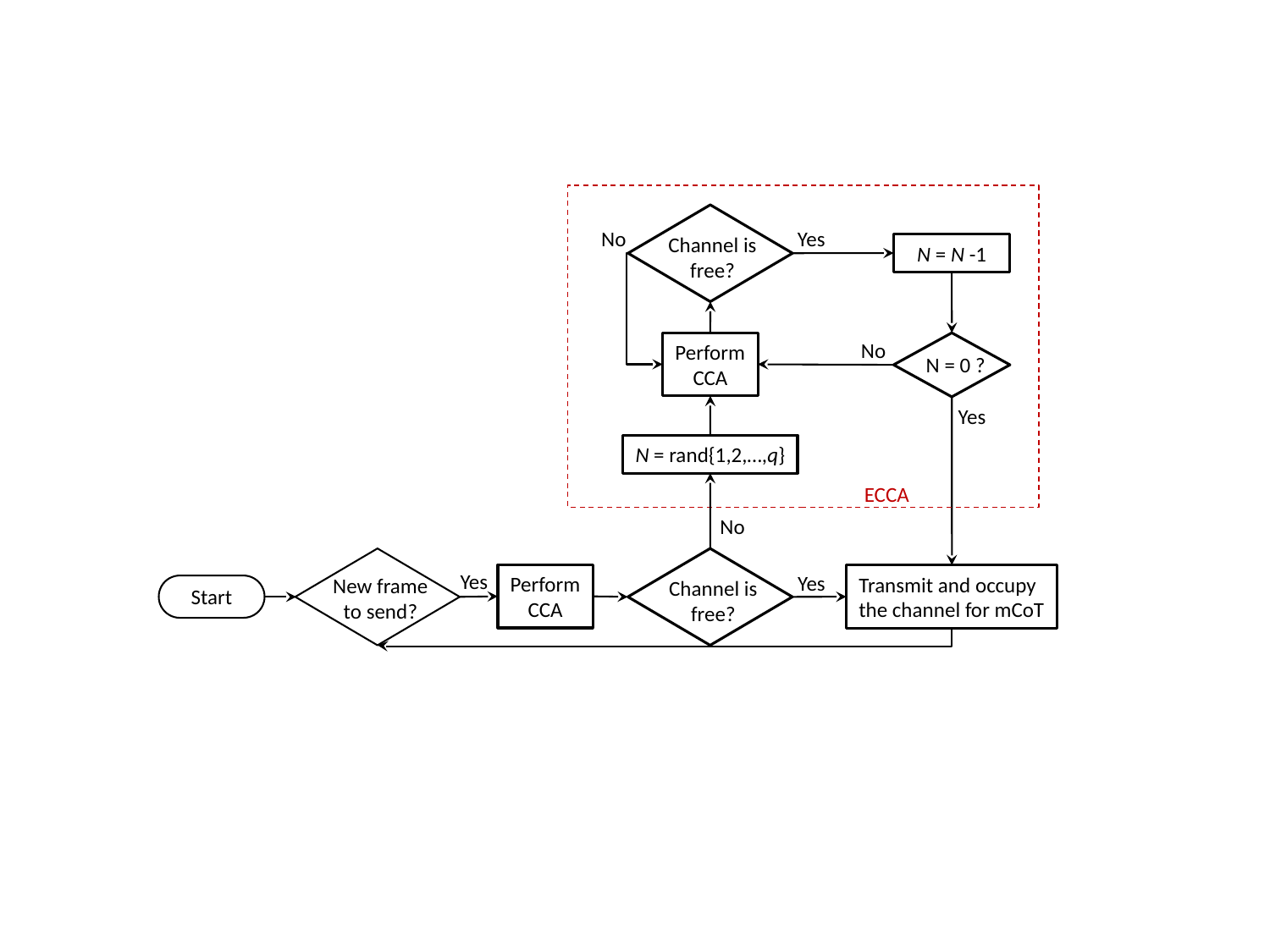

No
Yes
Channel is
free?
N = N -1
No
Perform
CCA

N = 0 ?
Yes
N = rand{1,2,…,q}
ECCA
No

Yes
Yes
Perform
CCA
Transmit and occupy
the channel for mCoT
New frame
to send?
Channel is
free?

Start